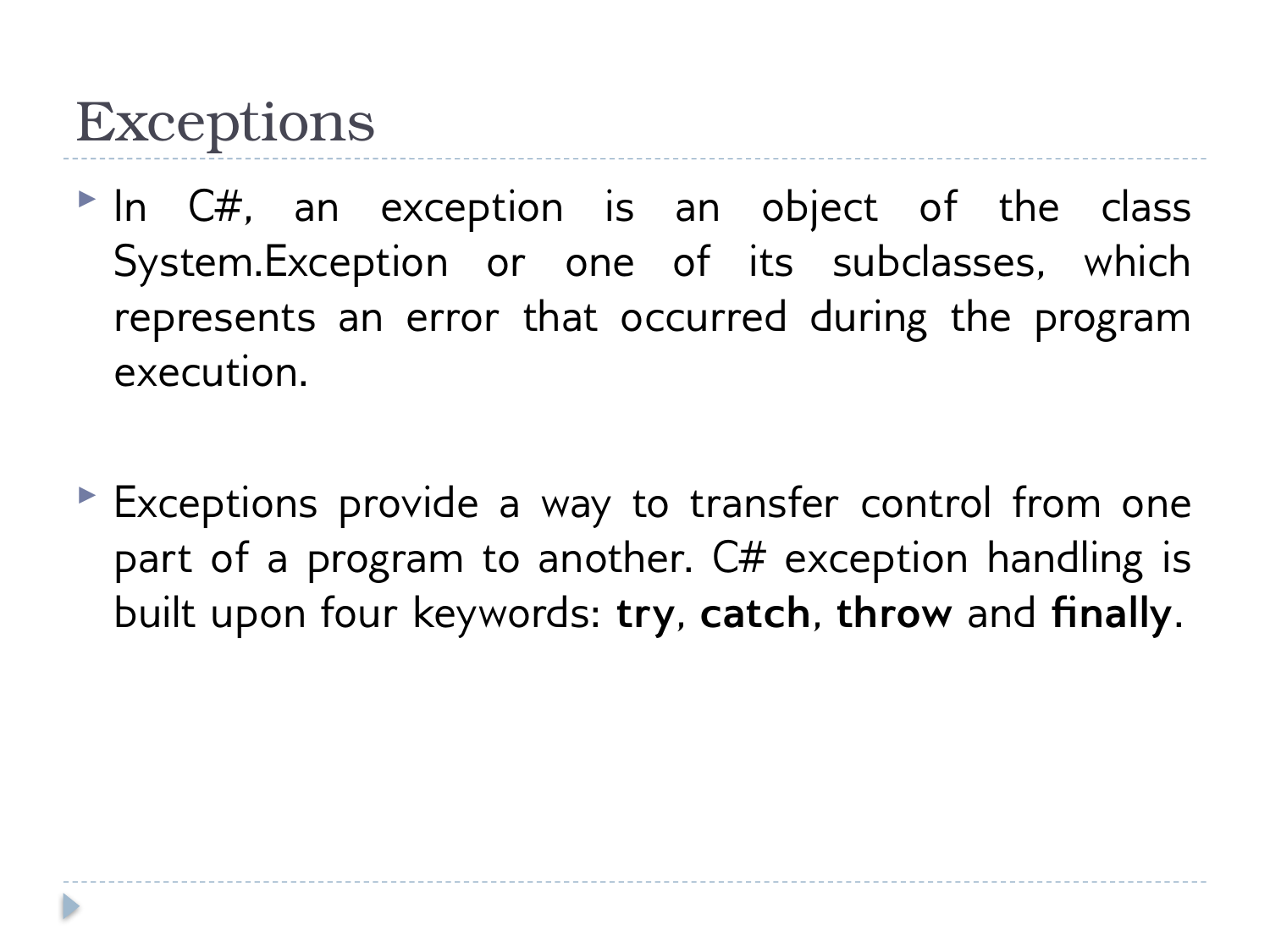

# Exceptions
In C#, an exception is an object of the class System.Exception or one of its subclasses, which represents an error that occurred during the program execution.

Exceptions provide a way to transfer control from one part of a program to another. C# exception handling is built upon four keywords: try, catch, throw and finally.